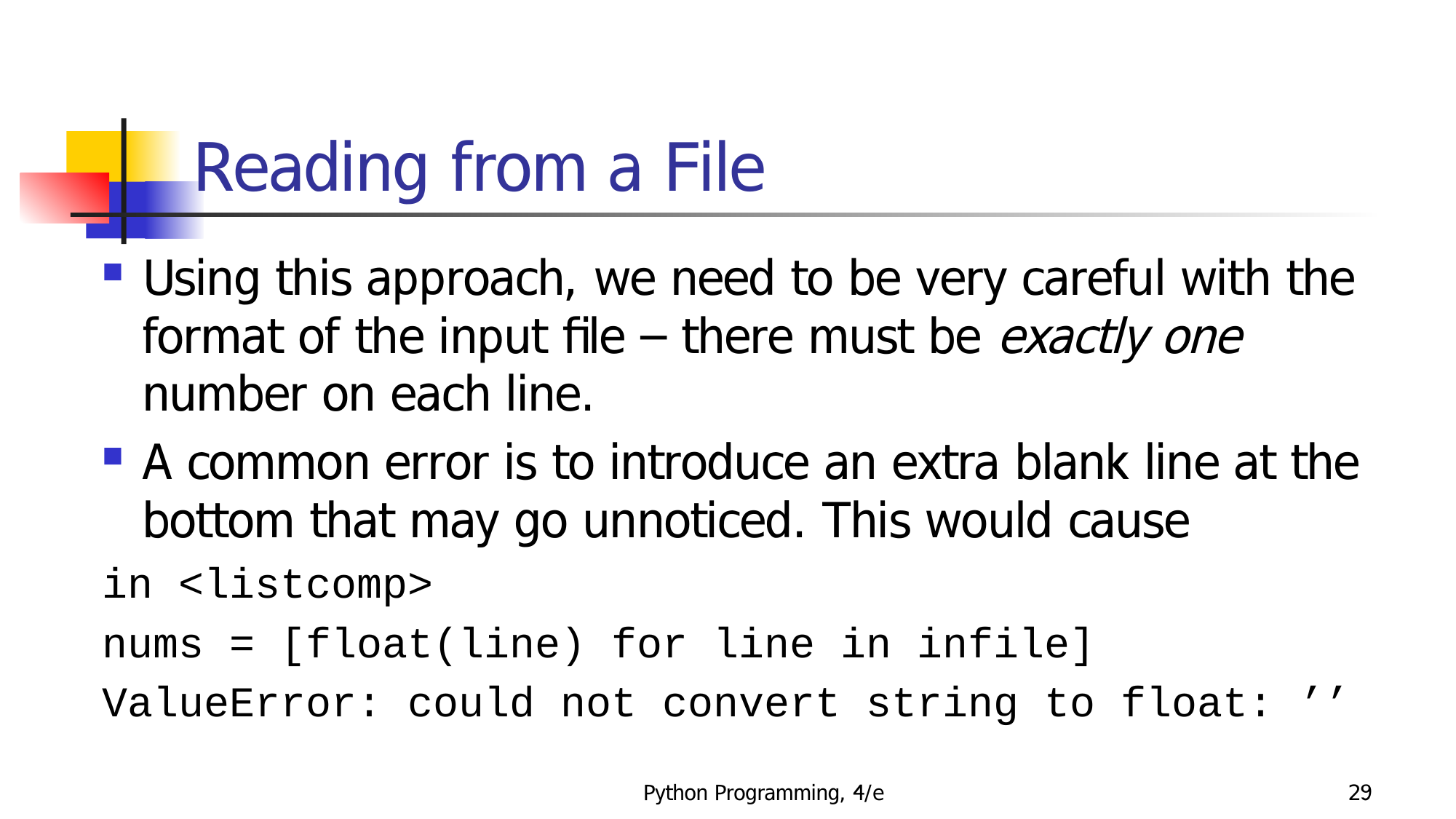

# Reading from a File
Using this approach, we need to be very careful with the format of the input file – there must be exactly one number on each line.
A common error is to introduce an extra blank line at the bottom that may go unnoticed. This would cause
in <listcomp>
nums = [float(line) for line in infile]
ValueError: could not convert string to float: ’’
Python Programming, 4/e
29